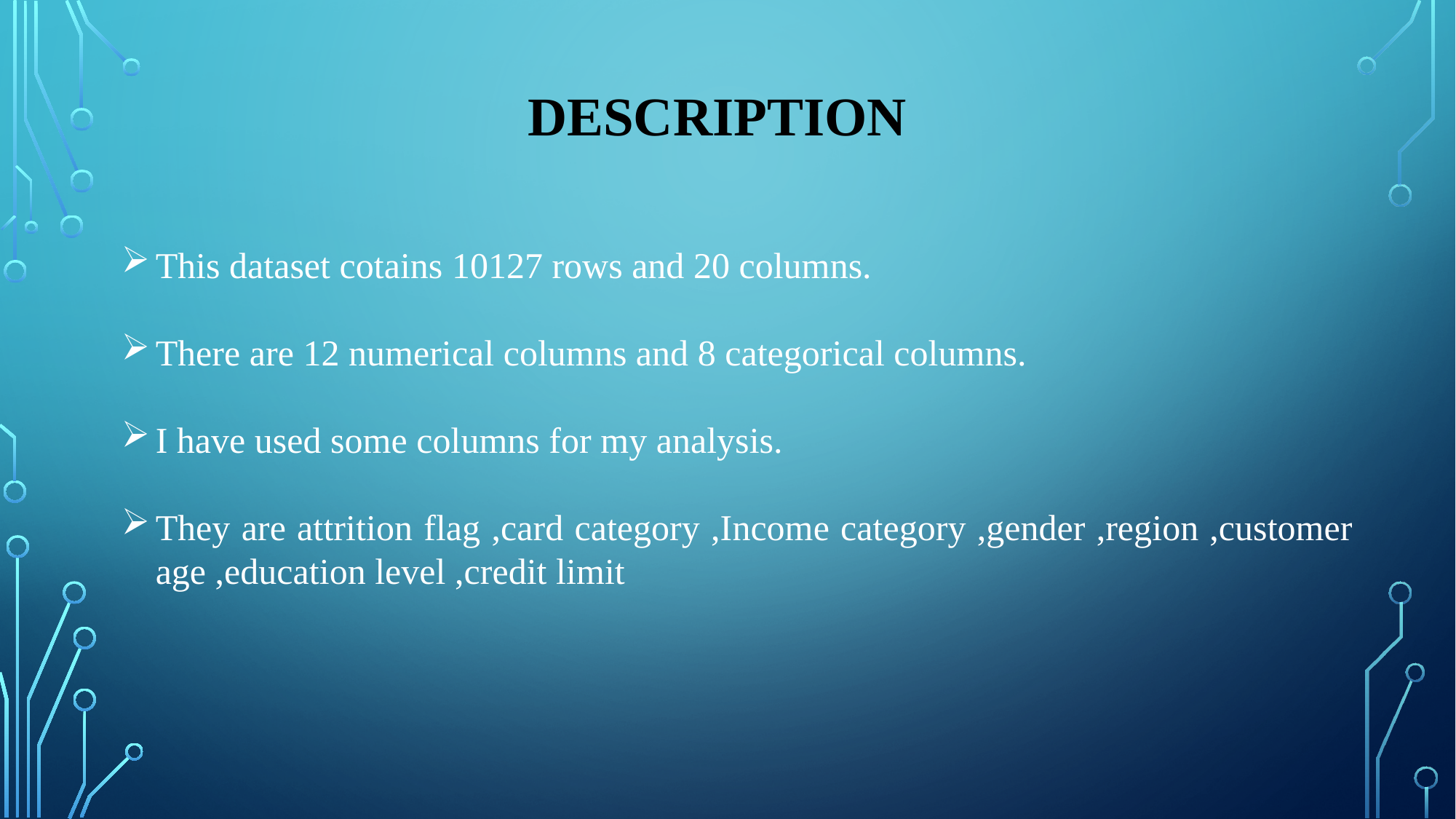

# Description
This dataset cotains 10127 rows and 20 columns.

There are 12 numerical columns and 8 categorical columns.

I have used some columns for my analysis.

They are attrition flag ,card category ,Income category ,gender ,region ,customer age ,education level ,credit limit